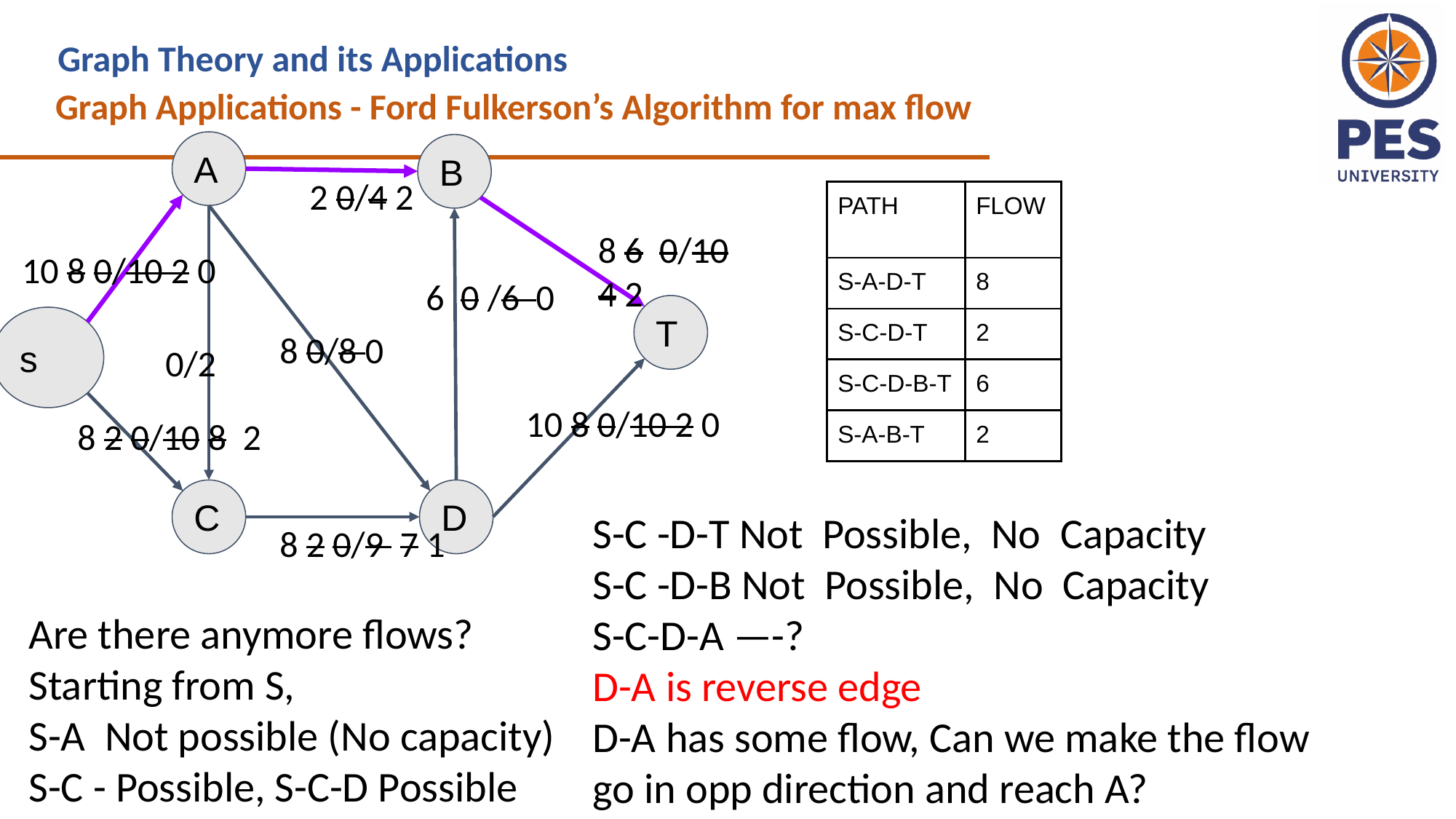

Graph Theory and its Applications
Graph Applications - Ford Fulkerson’s Algorithm for max flow
A
B

2 0/4 2
| PATH | FLOW |
| --- | --- |
| S-A-D-T | 8 |
| S-C-D-T | 2 |
| S-C-D-B-T | 6 |
| S-A-B-T | 2 |
8 6  0/10  4 2
10 8 0/10 2 0
 6  0 /6  0

T
s
8 0/8 0
0/2
10 8 0/10 2 0
 8 2 0/10 8  2
C
D
S-C -D-T Not  Possible,  No  Capacity
S-C -D-B Not  Possible,  No  Capacity
S-C-D-A —-?
D-A is reverse edge
D-A has some flow, Can we make the flow go in opp direction and reach A?
8 2 0/9  7 1
Are there anymore flows?
Starting from S,
S-A  Not possible (No capacity)
S-C - Possible, S-C-D Possible